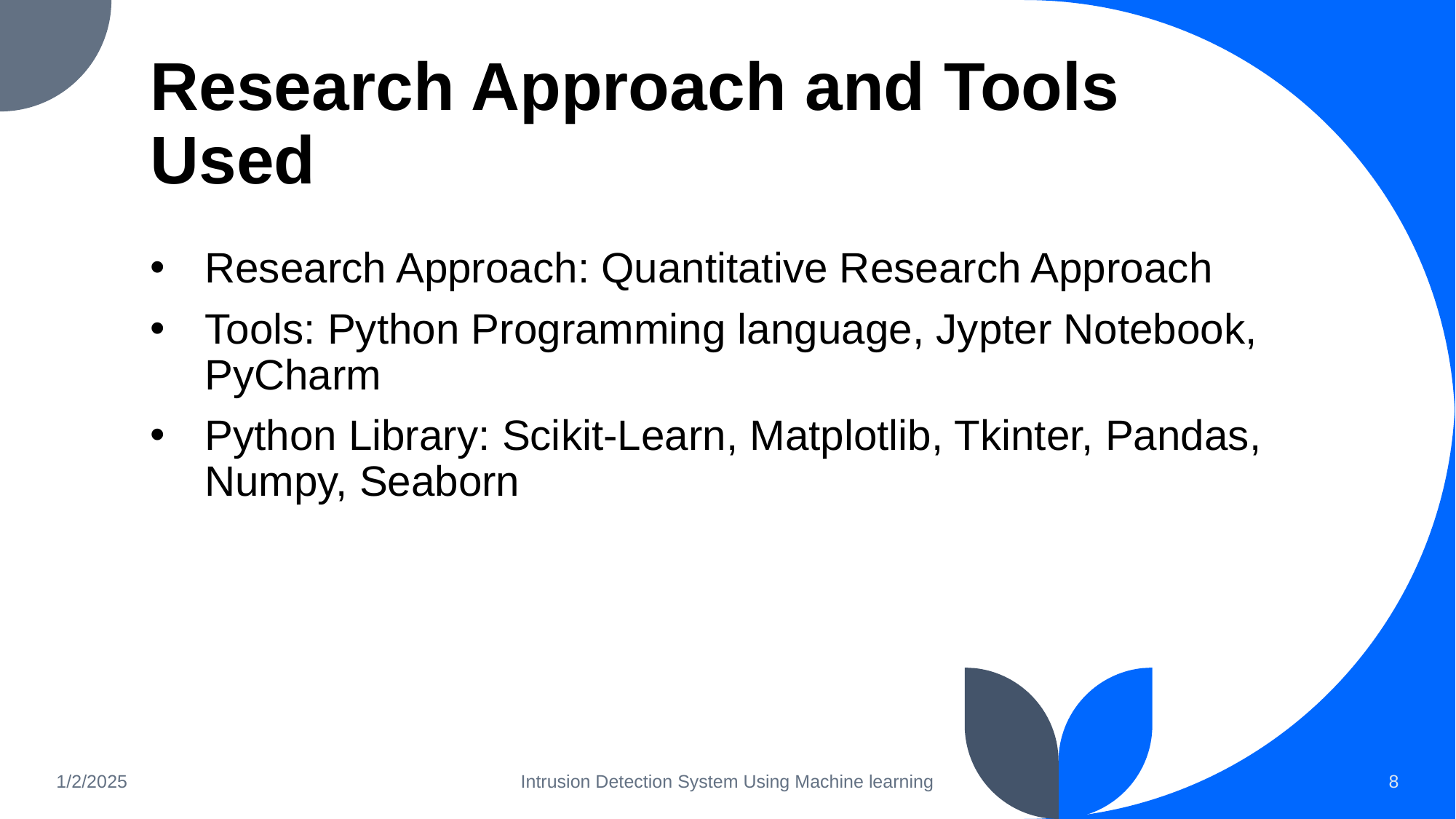

# Research Approach and Tools Used
Research Approach: Quantitative Research Approach
Tools: Python Programming language, Jypter Notebook, PyCharm
Python Library: Scikit-Learn, Matplotlib, Tkinter, Pandas, Numpy, Seaborn
1/2/2025
Intrusion Detection System Using Machine learning
8